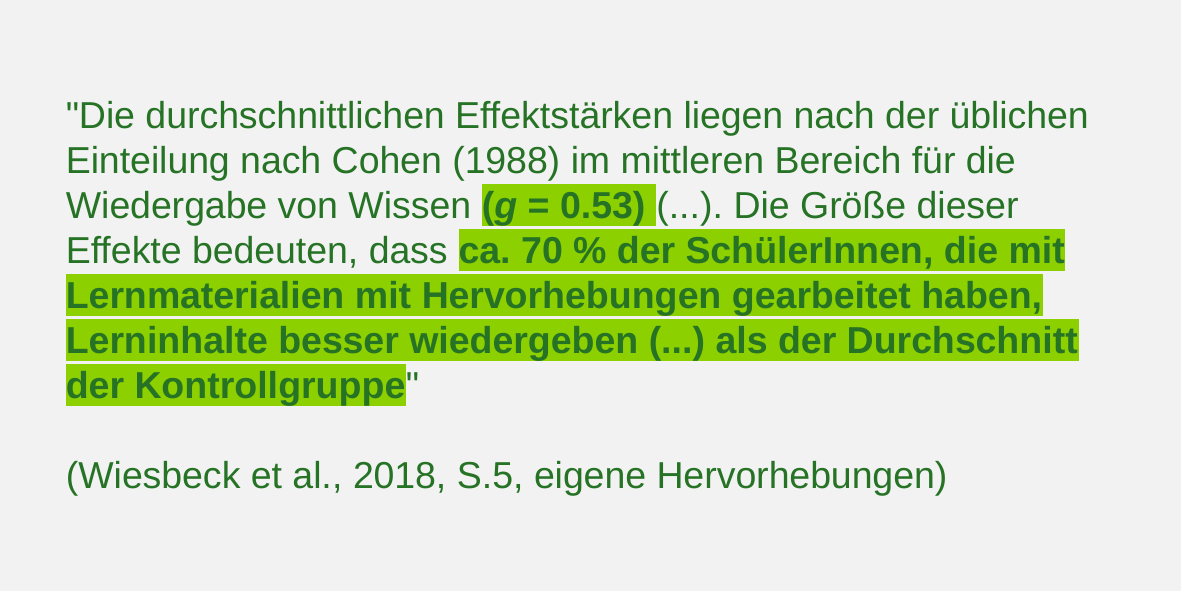

"Die durchschnittlichen Effektstärken liegen nach der üblichen Einteilung nach Cohen (1988) im mittleren Bereich für die Wiedergabe von Wissen (g = 0.53) (...). Die Größe dieser Effekte bedeuten, dass ca. 70 % der SchülerInnen, die mit Lernmaterialien mit Hervorhebungen gearbeitet haben, Lerninhalte besser wiedergeben (...) als der Durchschnitt der Kontrollgruppe"

(Wiesbeck et al., 2018, S.5, eigene Hervorhebungen)